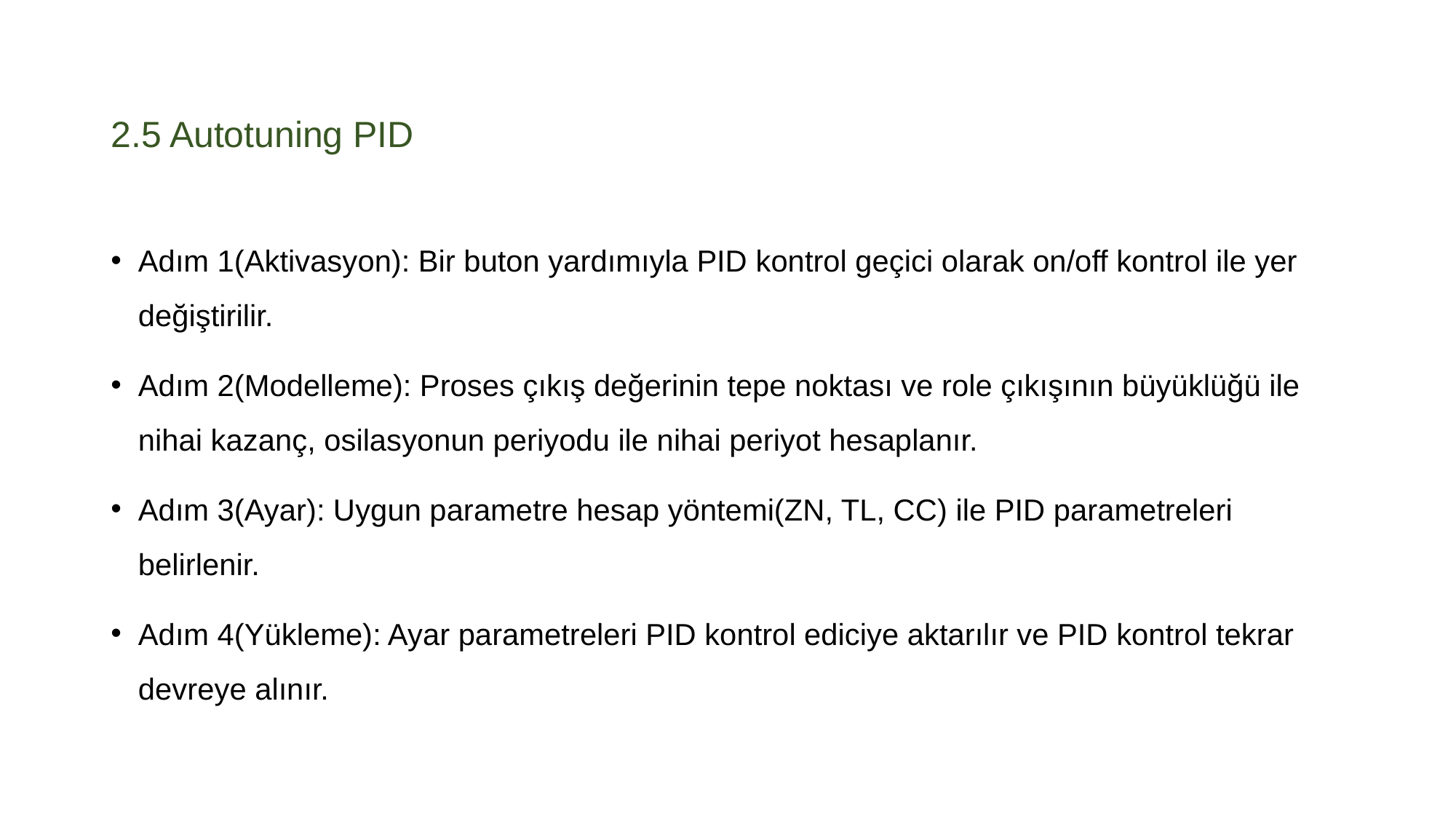

2.5 Autotuning PID
Adım 1(Aktivasyon): Bir buton yardımıyla PID kontrol geçici olarak on/off kontrol ile yer değiştirilir.
Adım 2(Modelleme): Proses çıkış değerinin tepe noktası ve role çıkışının büyüklüğü ile nihai kazanç, osilasyonun periyodu ile nihai periyot hesaplanır.
Adım 3(Ayar): Uygun parametre hesap yöntemi(ZN, TL, CC) ile PID parametreleri belirlenir.
Adım 4(Yükleme): Ayar parametreleri PID kontrol ediciye aktarılır ve PID kontrol tekrar devreye alınır.